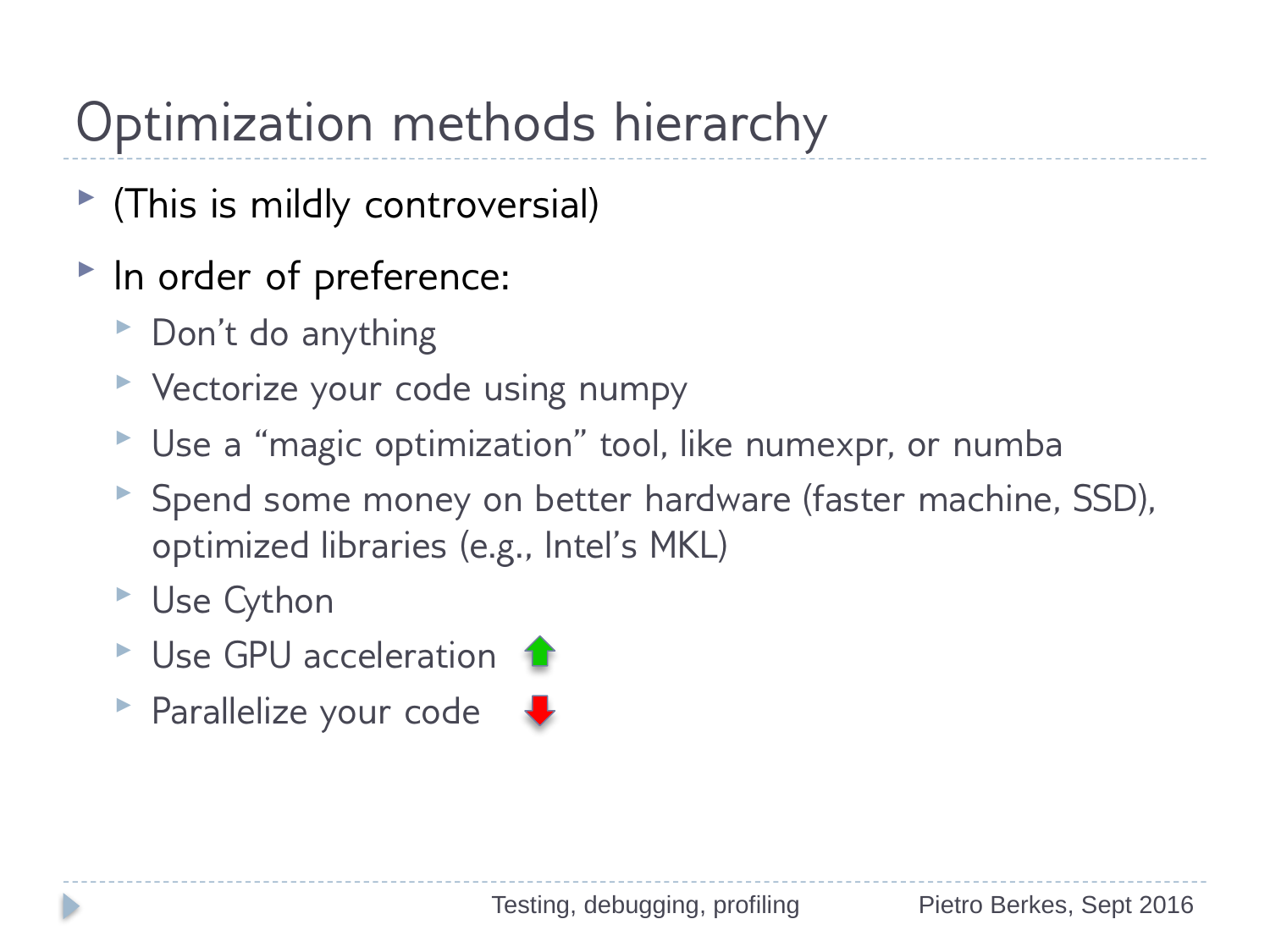

# Optimization methods hierarchy
(This is mildly controversial)
In order of preference:
Don’t do anything
Vectorize your code using numpy
Use a “magic optimization” tool, like numexpr, or numba
Spend some money on better hardware (faster machine, SSD), optimized libraries (e.g., Intel’s MKL)
Use Cython
Use GPU acceleration
Parallelize your code

Testing, debugging, profiling
Pietro Berkes, Sept 2016